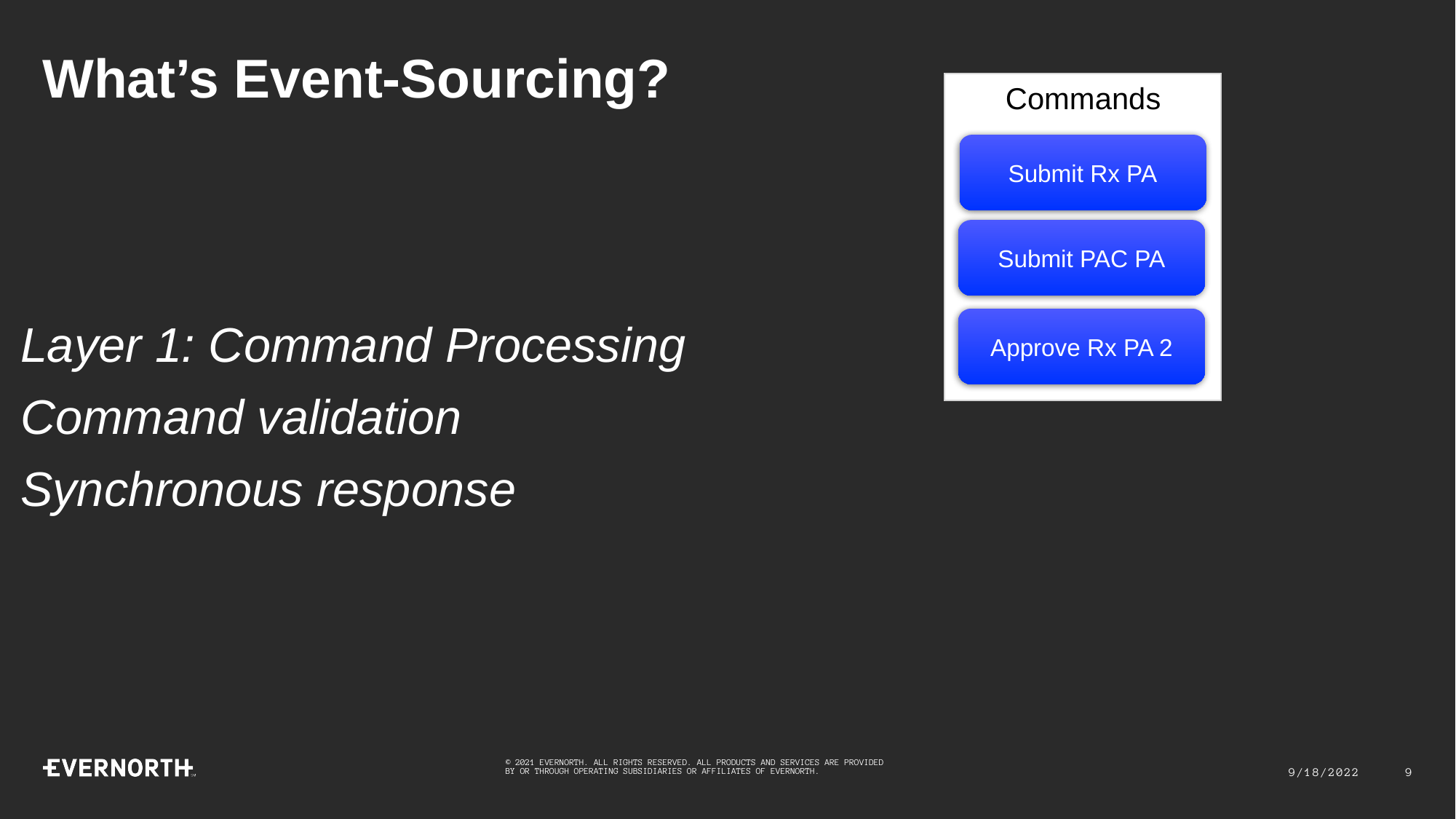

# What’s Event-Sourcing?

Commands
Layer 1: Command Processing
Command validation
Synchronous response
Submit Rx PA
Submit PAC PA
Approve Rx PA 2

9/18/2022
9